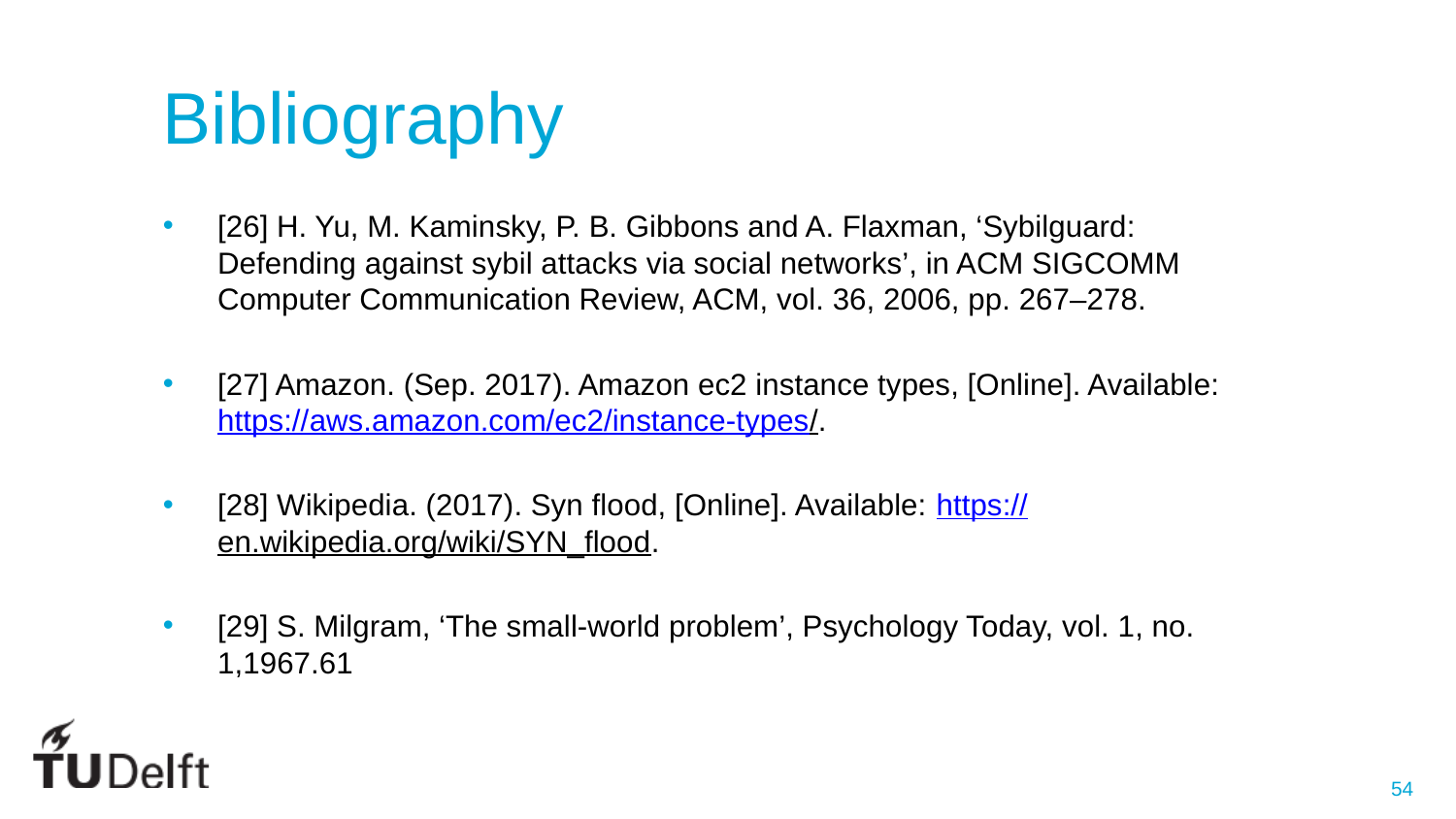

# Bibliography
[26] H. Yu, M. Kaminsky, P. B. Gibbons and A. Flaxman, ‘Sybilguard: Defending against sybil attacks via social networks’, in ACM SIGCOMM Computer Communication Review, ACM, vol. 36, 2006, pp. 267–278.

[27] Amazon. (Sep. 2017). Amazon ec2 instance types, [Online]. Available: https://aws.amazon.com/ec2/instance-types/.

[28] Wikipedia. (2017). Syn flood, [Online]. Available: https://en.wikipedia.org/wiki/SYN_flood.

[29] S. Milgram, ‘The small-world problem’, Psychology Today, vol. 1, no. 1,1967.61